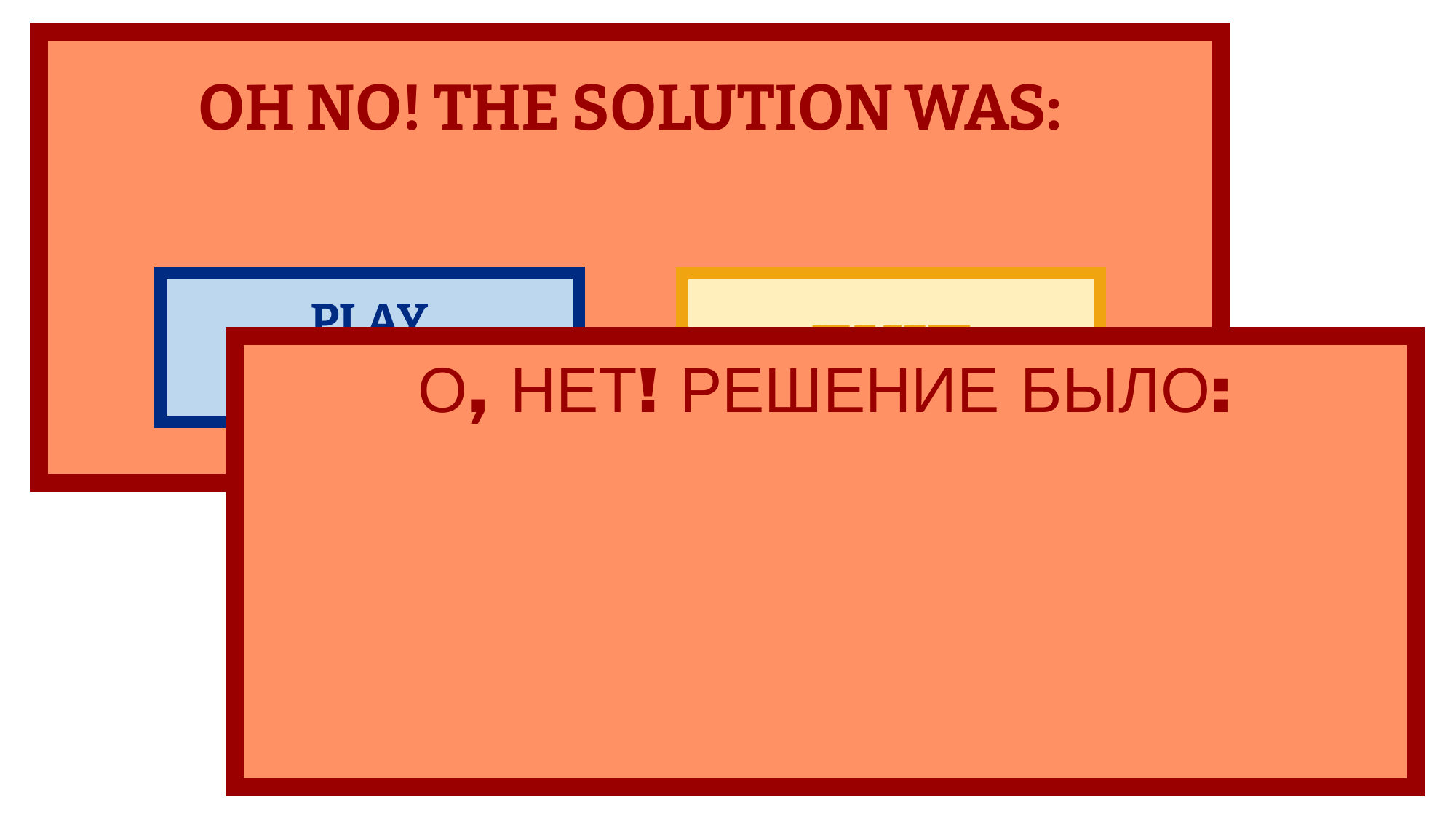

OH NO! THE SOLUTION WAS:

PLAY
AGAIN
EXIT
О, НЕТ! РЕШЕНИЕ БЫЛО: